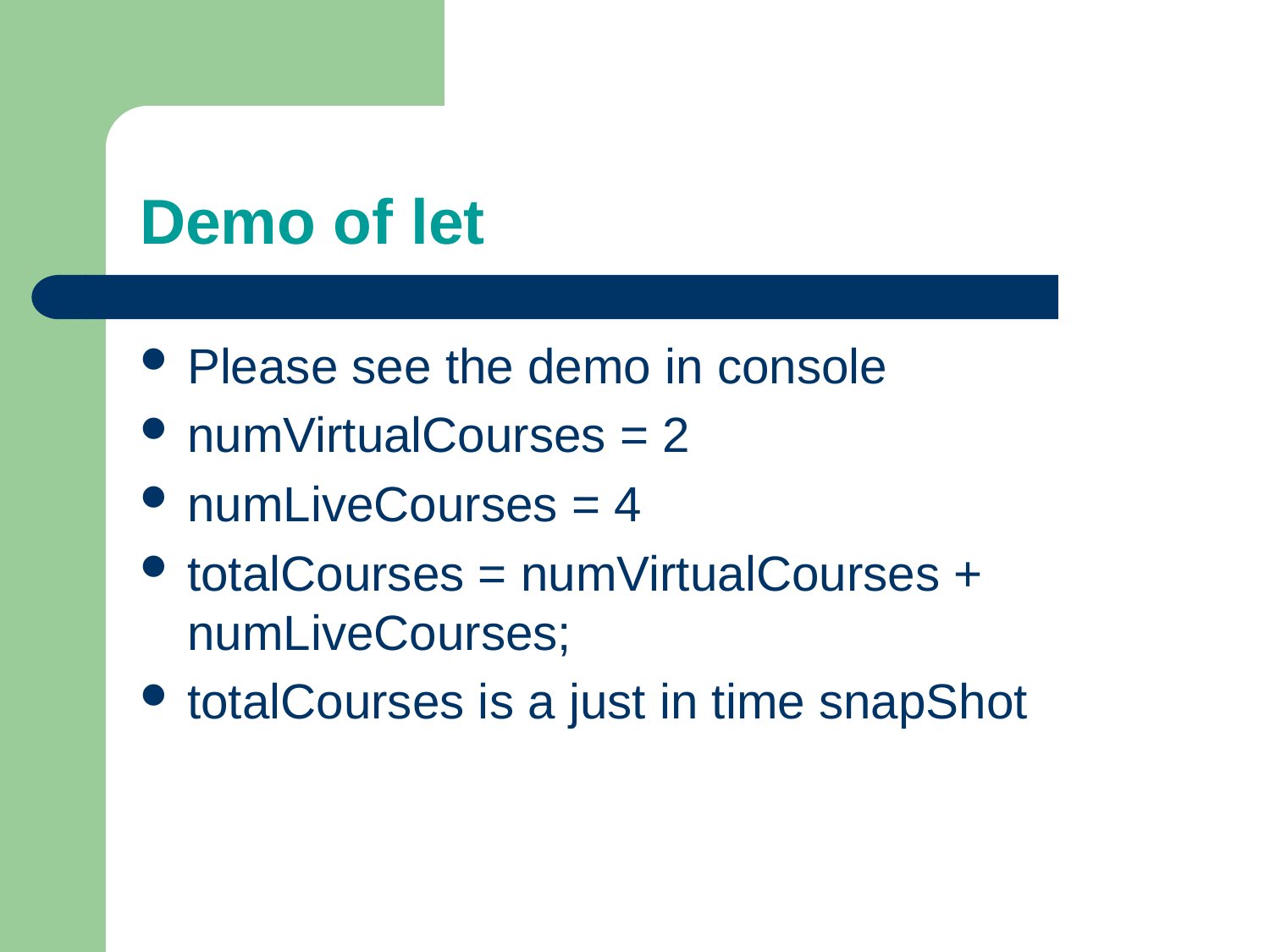

# Demo of let
Please see the demo in console
numVirtualCourses = 2
numLiveCourses = 4
totalCourses = numVirtualCourses + numLiveCourses;
totalCourses is a just in time snapShot